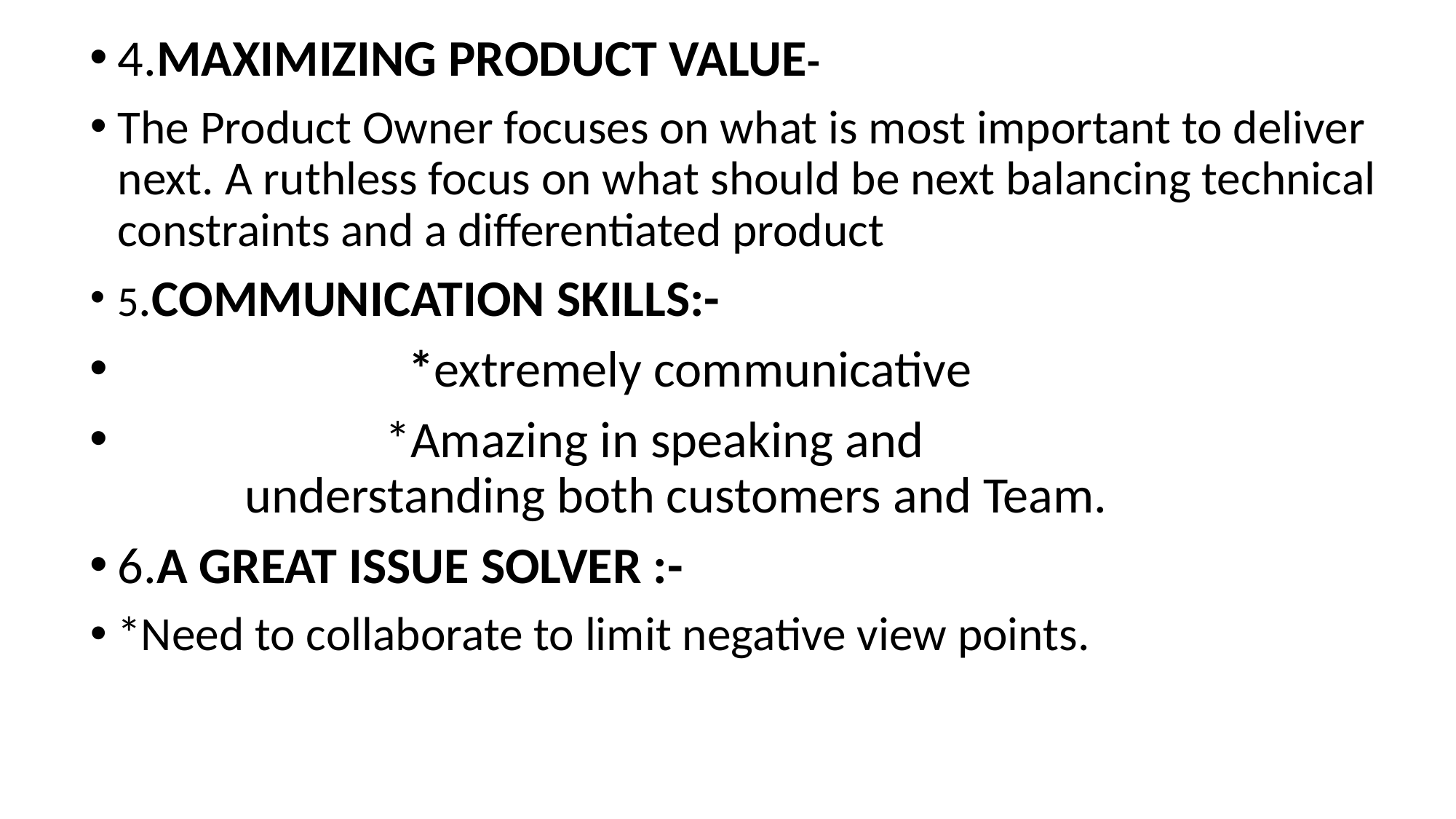

4.MAXIMIZING PRODUCT VALUE-
The Product Owner focuses on what is most important to deliver next. A ruthless focus on what should be next balancing technical constraints and a differentiated product
5.COMMUNICATION SKILLS:-
                         *extremely communicative
                       *Amazing in speaking and                                                  understanding both customers and Team.
6.A GREAT ISSUE SOLVER :-
*Need to collaborate to limit negative view points.